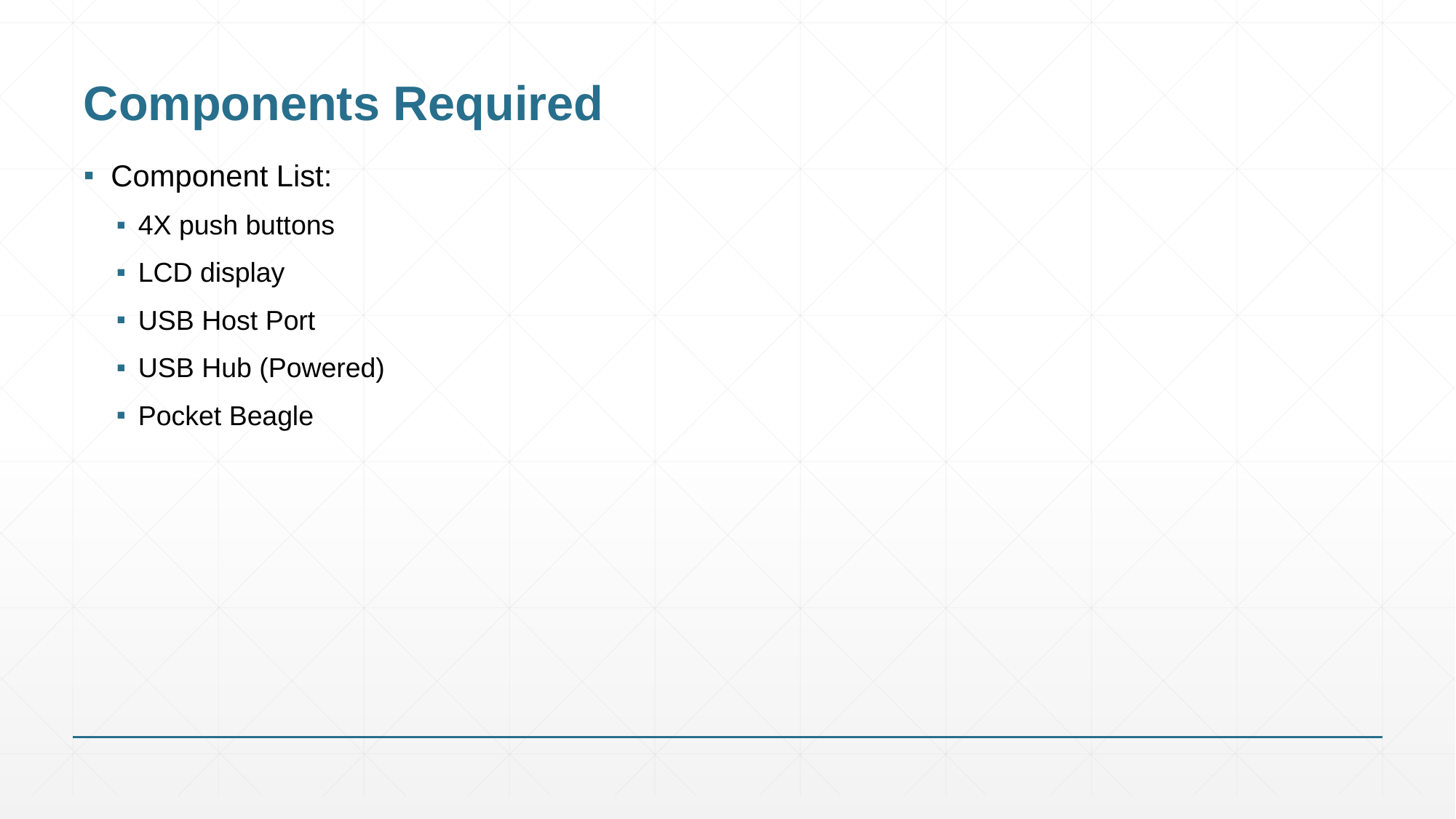

# Components Required
Component List:
4X push buttons
LCD display
USB Host Port
USB Hub (Powered)
Pocket Beagle